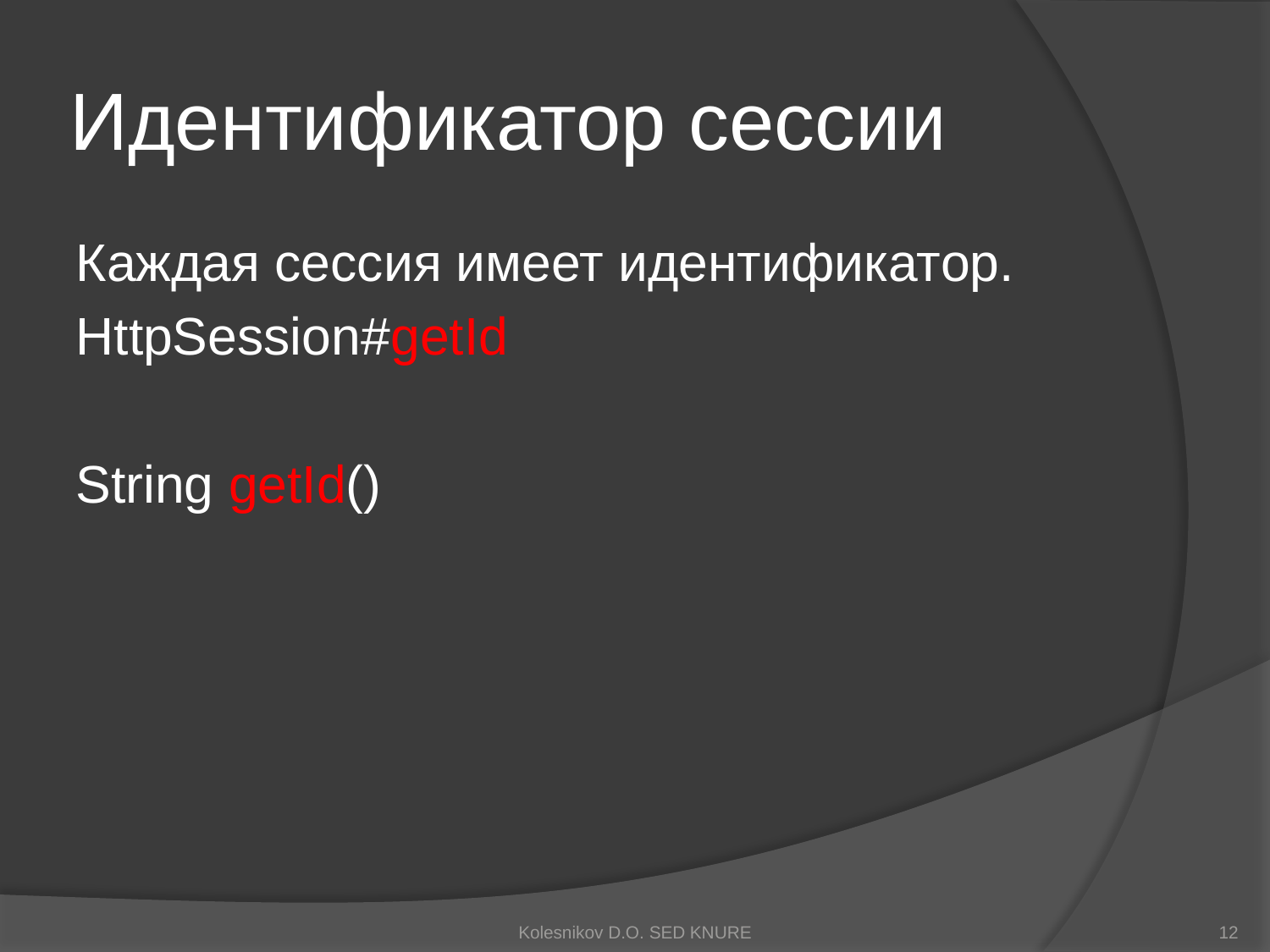

# Идентификатор сессии
Каждая сессия имеет идентификатор.
HttpSession#getId

String getId()
Kolesnikov D.O. SED KNURE
12